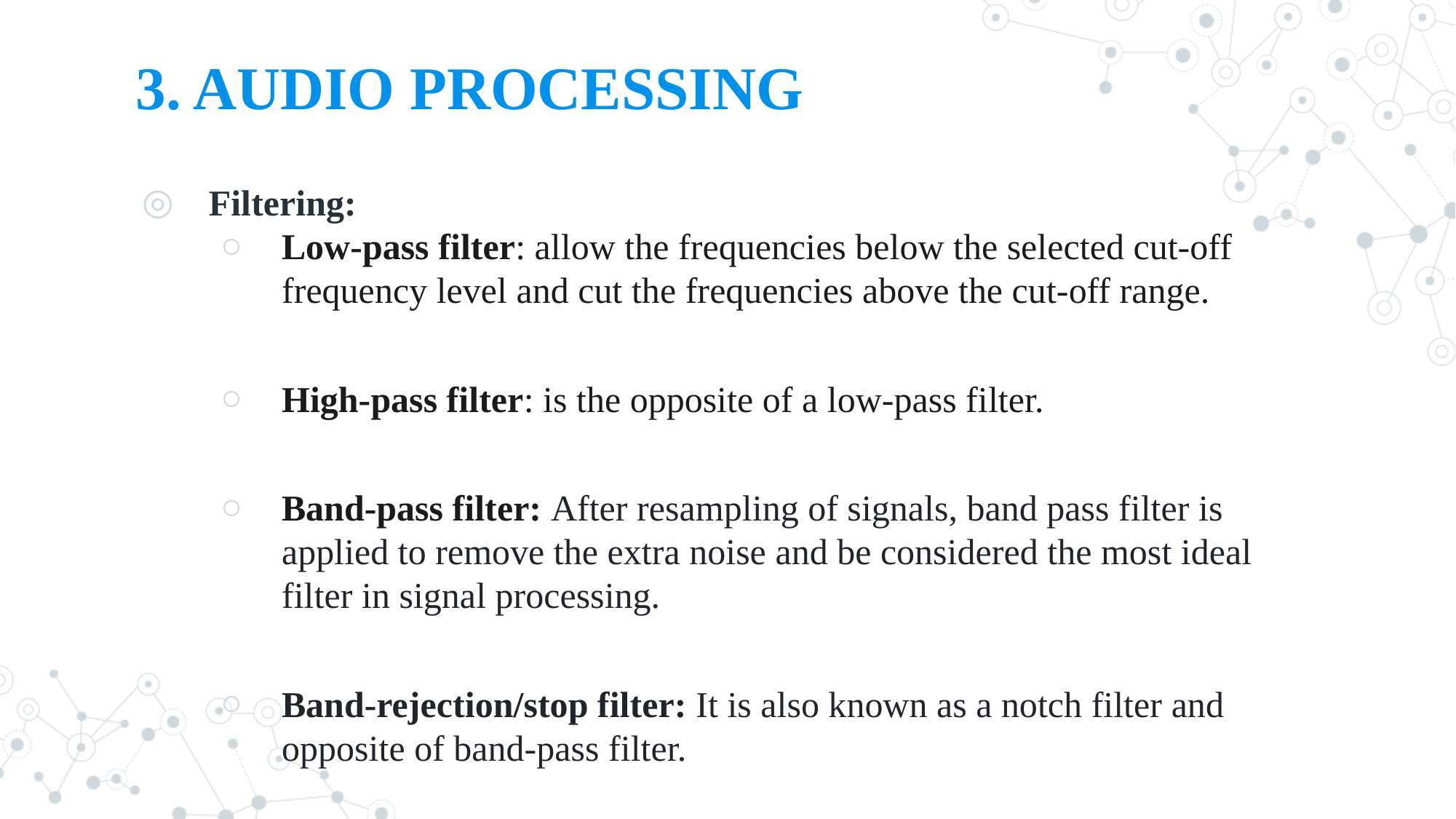

# 3. AUDIO PROCESSING
Filtering:
Low-pass filter: allow the frequencies below the selected cut-off frequency level and cut the frequencies above the cut-off range.

High-pass filter: is the opposite of a low-pass filter.

Band-pass filter: After resampling of signals, band pass filter is applied to remove the extra noise and be considered the most ideal filter in signal processing.

Band-rejection/stop filter: It is also known as a notch filter and opposite of band-pass filter.